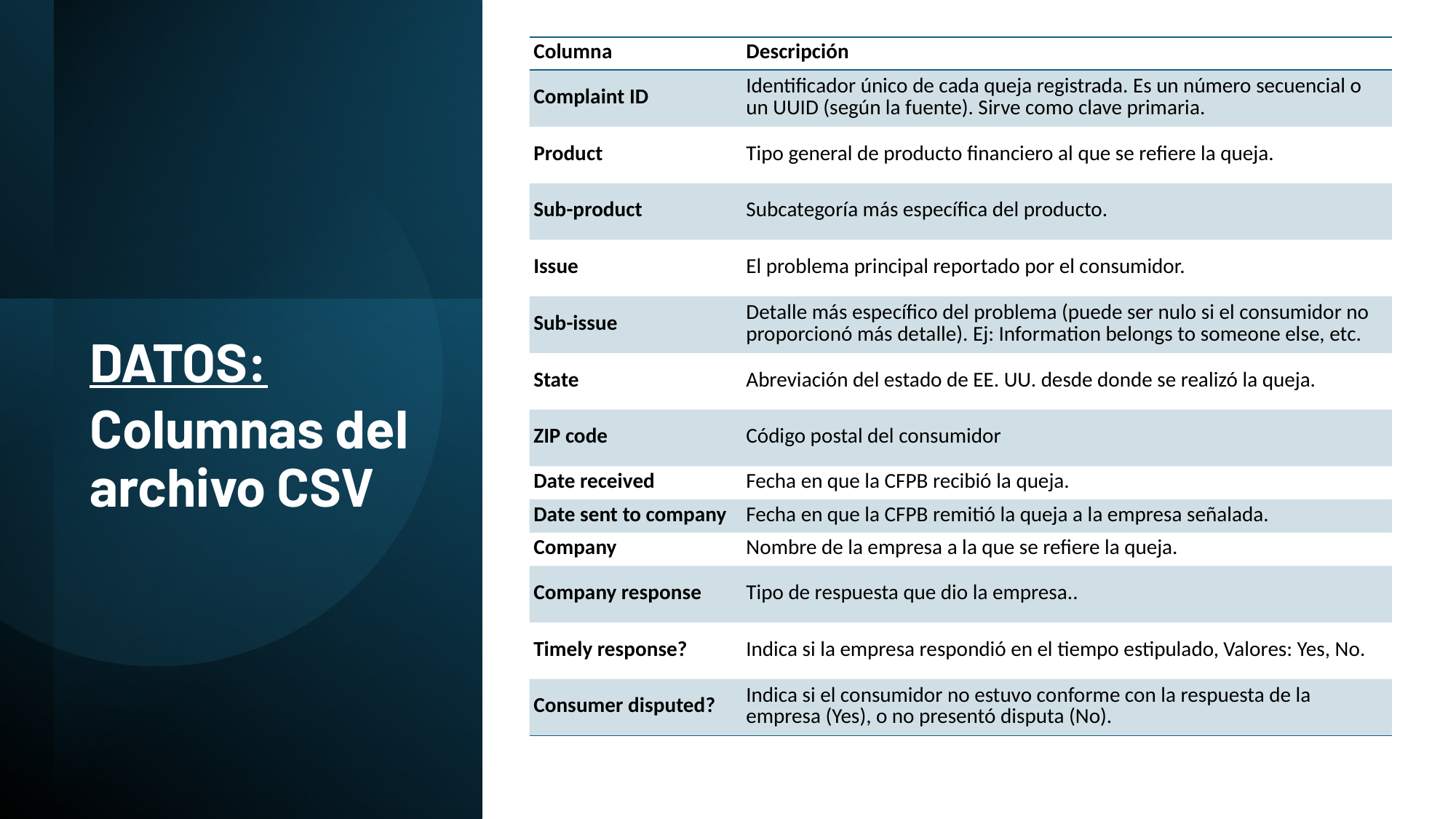

| Columna | Descripción |
| --- | --- |
| Complaint ID | Identificador único de cada queja registrada. Es un número secuencial o un UUID (según la fuente). Sirve como clave primaria. |
| Product | Tipo general de producto financiero al que se refiere la queja. |
| Sub-product | Subcategoría más específica del producto. |
| Issue | El problema principal reportado por el consumidor. |
| Sub-issue | Detalle más específico del problema (puede ser nulo si el consumidor no proporcionó más detalle). Ej: Information belongs to someone else, etc. |
| State | Abreviación del estado de EE. UU. desde donde se realizó la queja. |
| ZIP code | Código postal del consumidor |
| Date received | Fecha en que la CFPB recibió la queja. |
| Date sent to company | Fecha en que la CFPB remitió la queja a la empresa señalada. |
| Company | Nombre de la empresa a la que se refiere la queja. |
| Company response | Tipo de respuesta que dio la empresa.. |
| Timely response? | Indica si la empresa respondió en el tiempo estipulado, Valores: Yes, No. |
| Consumer disputed? | Indica si el consumidor no estuvo conforme con la respuesta de la empresa (Yes), o no presentó disputa (No). |

DATOS:
Columnas del archivo CSV